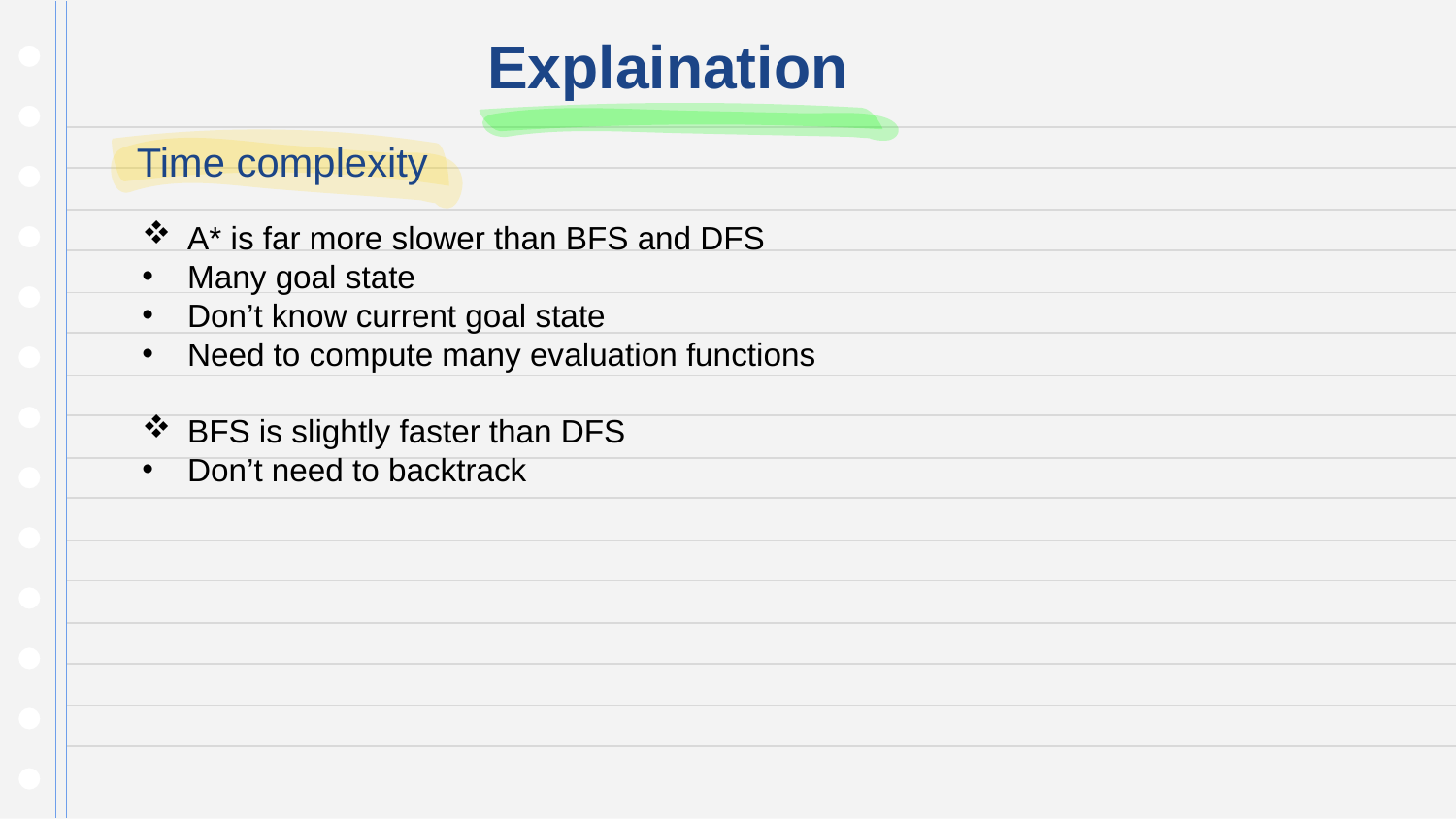

# Explaination

Time complexity
A* is far more slower than BFS and DFS
Many goal state
Don’t know current goal state
Need to compute many evaluation functions

BFS is slightly faster than DFS
Don’t need to backtrack